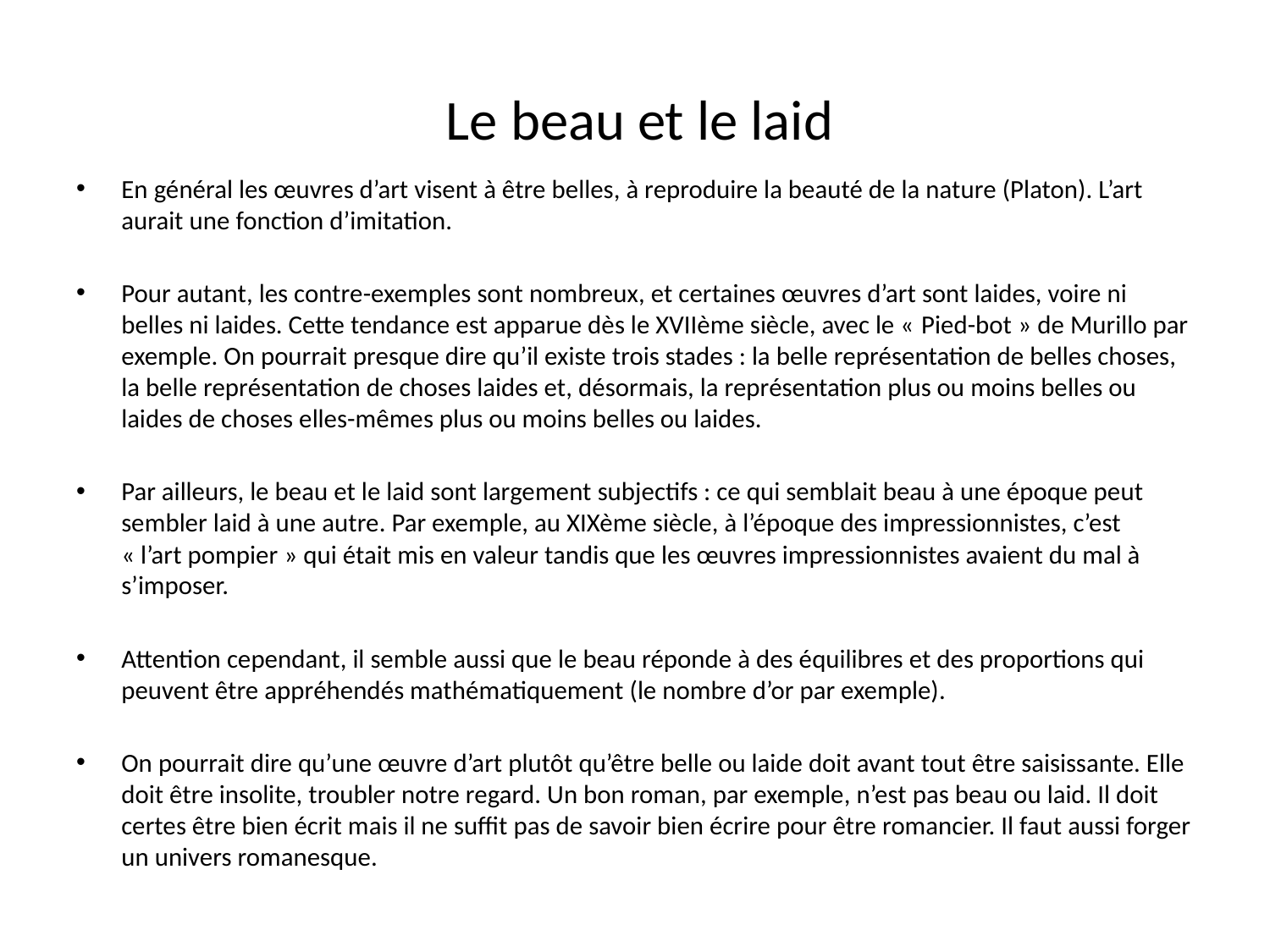

# Le beau et le laid
En général les œuvres d’art visent à être belles, à reproduire la beauté de la nature (Platon). L’art aurait une fonction d’imitation.

Pour autant, les contre-exemples sont nombreux, et certaines œuvres d’art sont laides, voire ni belles ni laides. Cette tendance est apparue dès le XVIIème siècle, avec le « Pied-bot » de Murillo par exemple. On pourrait presque dire qu’il existe trois stades : la belle représentation de belles choses, la belle représentation de choses laides et, désormais, la représentation plus ou moins belles ou laides de choses elles-mêmes plus ou moins belles ou laides.

Par ailleurs, le beau et le laid sont largement subjectifs : ce qui semblait beau à une époque peut sembler laid à une autre. Par exemple, au XIXème siècle, à l’époque des impressionnistes, c’est  « l’art pompier » qui était mis en valeur tandis que les œuvres impressionnistes avaient du mal à s’imposer.

Attention cependant, il semble aussi que le beau réponde à des équilibres et des proportions qui peuvent être appréhendés mathématiquement (le nombre d’or par exemple).

On pourrait dire qu’une œuvre d’art plutôt qu’être belle ou laide doit avant tout être saisissante. Elle doit être insolite, troubler notre regard. Un bon roman, par exemple, n’est pas beau ou laid. Il doit certes être bien écrit mais il ne suffit pas de savoir bien écrire pour être romancier. Il faut aussi forger un univers romanesque.